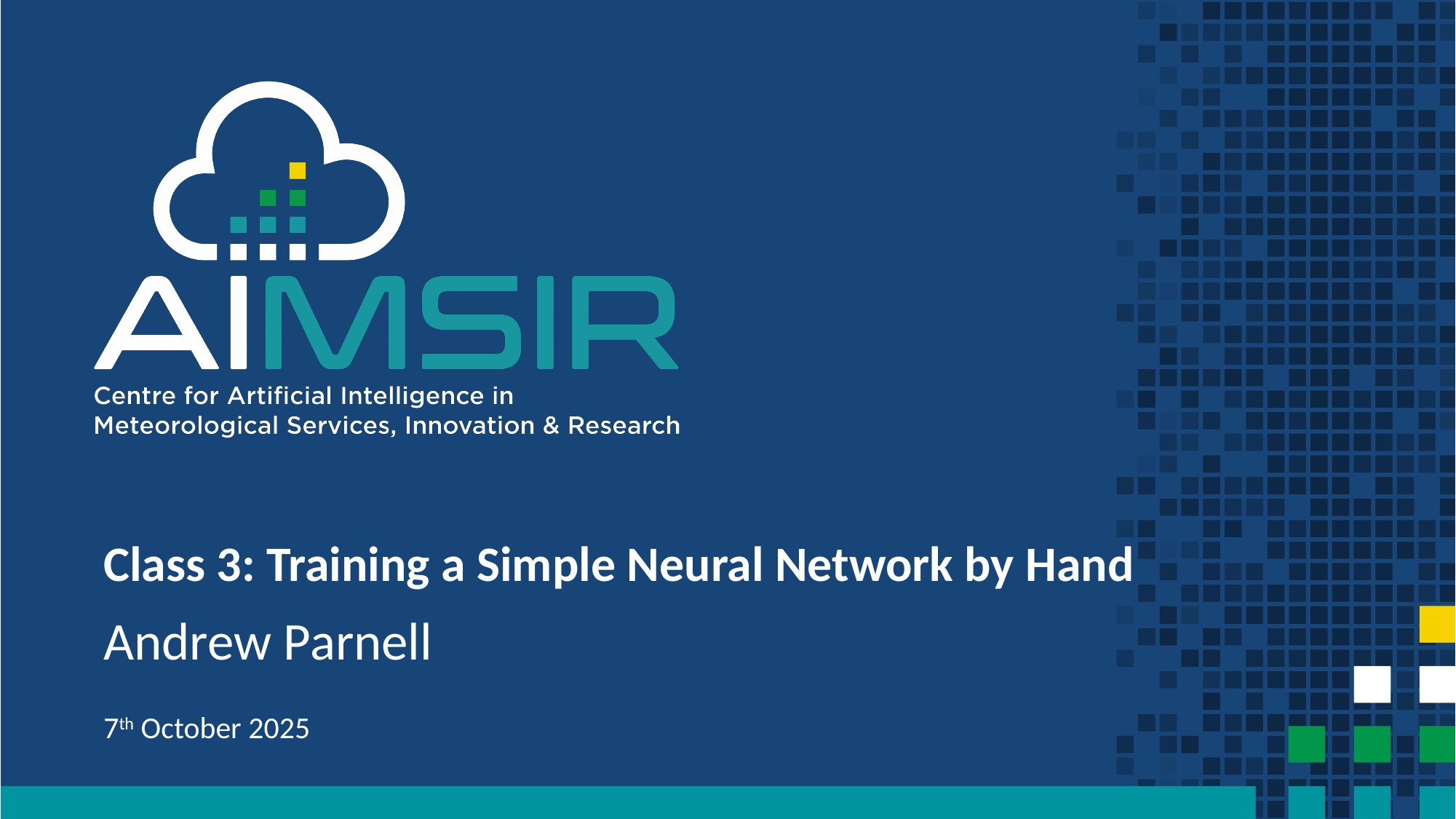

# Class 3: Training a Simple Neural Network by Hand
7th October 2025